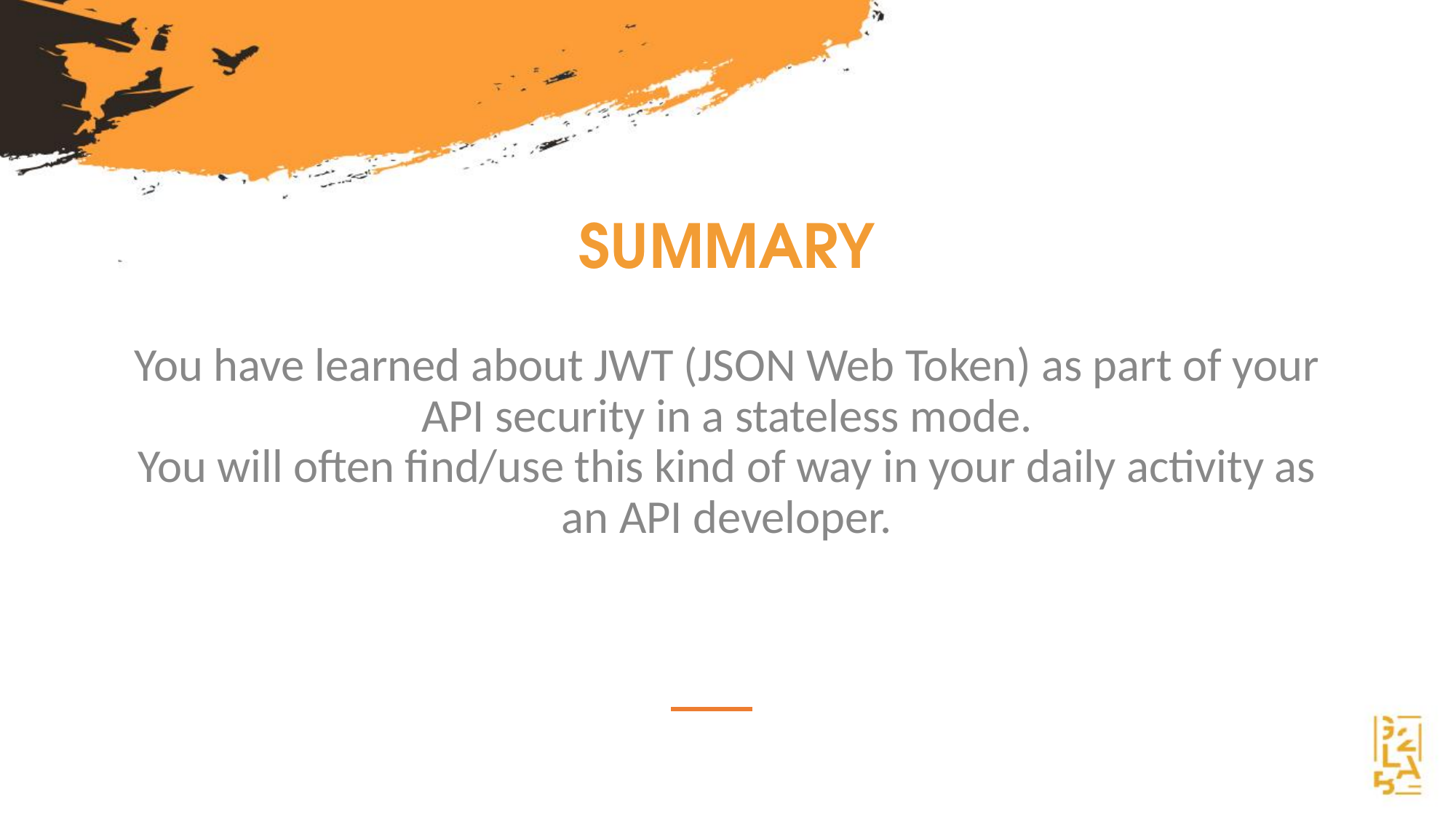

# SUMMARY
You have learned about JWT (JSON Web Token) as part of your API security in a stateless mode.
You will often find/use this kind of way in your daily activity as an API developer.